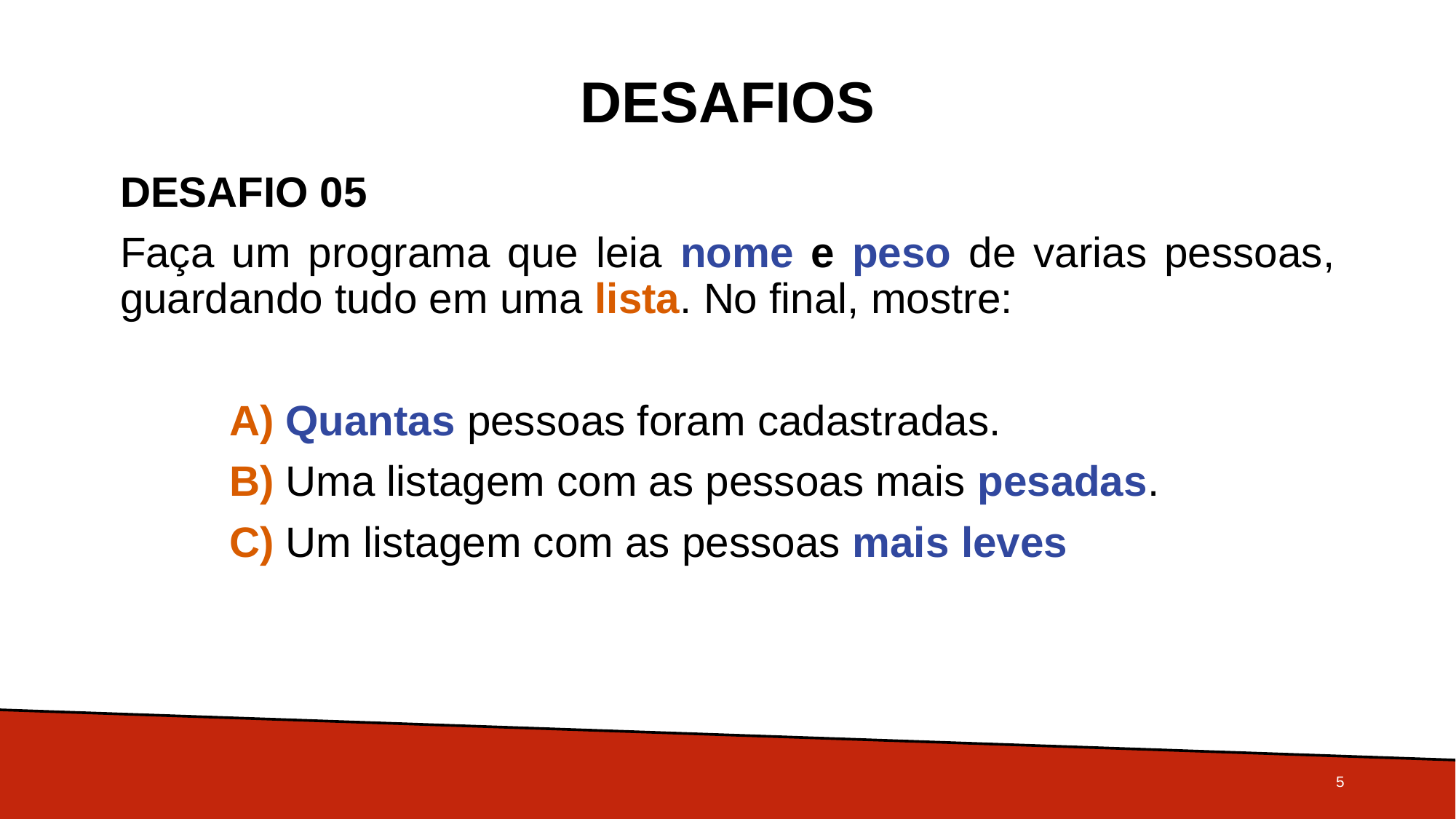

# Desafios
DESAFIO 05
Faça um programa que leia nome e peso de varias pessoas, guardando tudo em uma lista. No final, mostre:

	A) Quantas pessoas foram cadastradas.
	B) Uma listagem com as pessoas mais pesadas.
	C) Um listagem com as pessoas mais leves
5